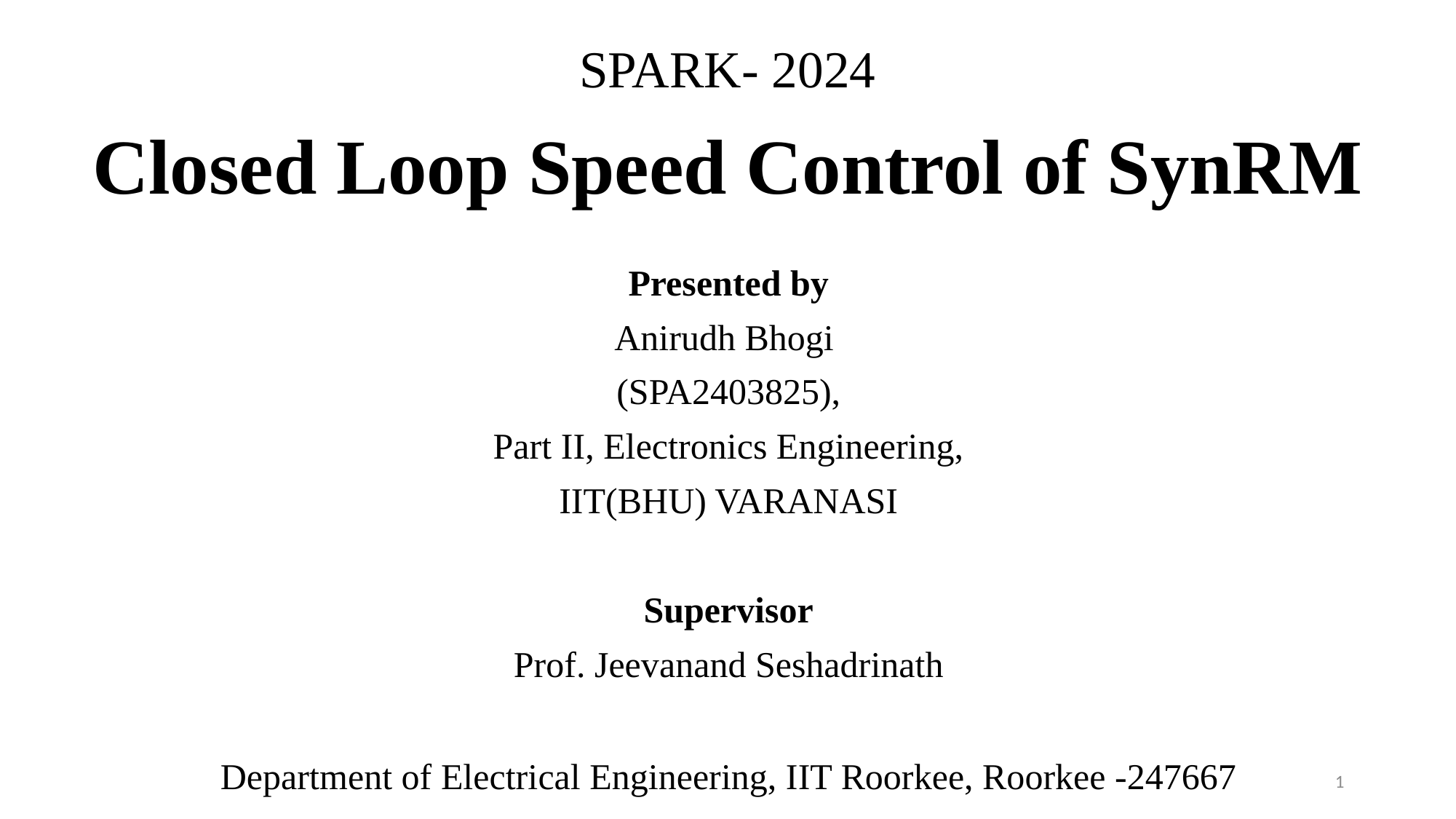

# SPARK- 2024 Closed Loop Speed Control of SynRM
Presented by
Anirudh Bhogi
(SPA2403825),
Part II, Electronics Engineering,
IIT(BHU) VARANASI

Supervisor
Prof. Jeevanand Seshadrinath

Department of Electrical Engineering, IIT Roorkee, Roorkee -247667
1